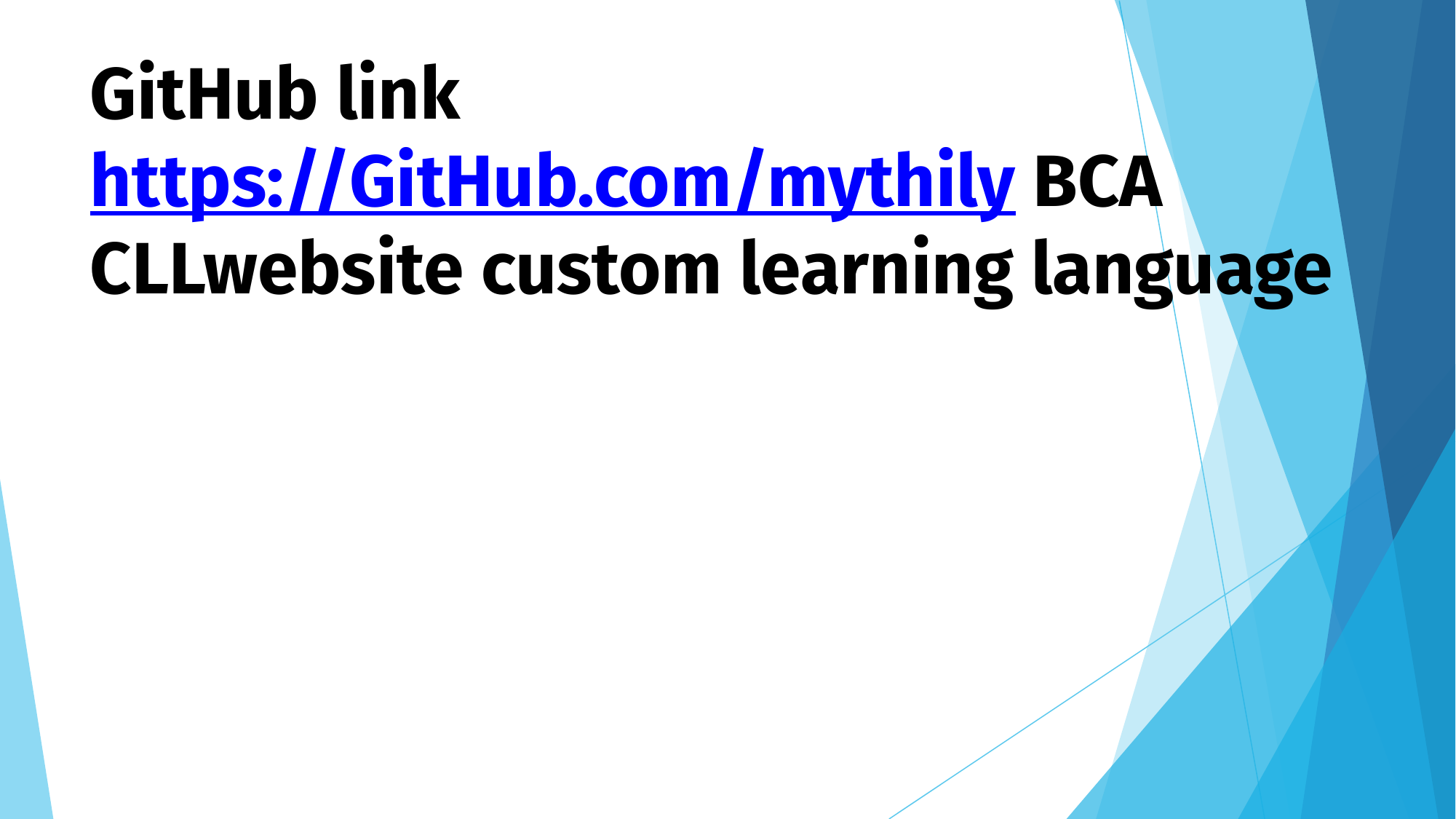

# GitHub link https://GitHub.com/mythily BCA CLLwebsite custom learning language